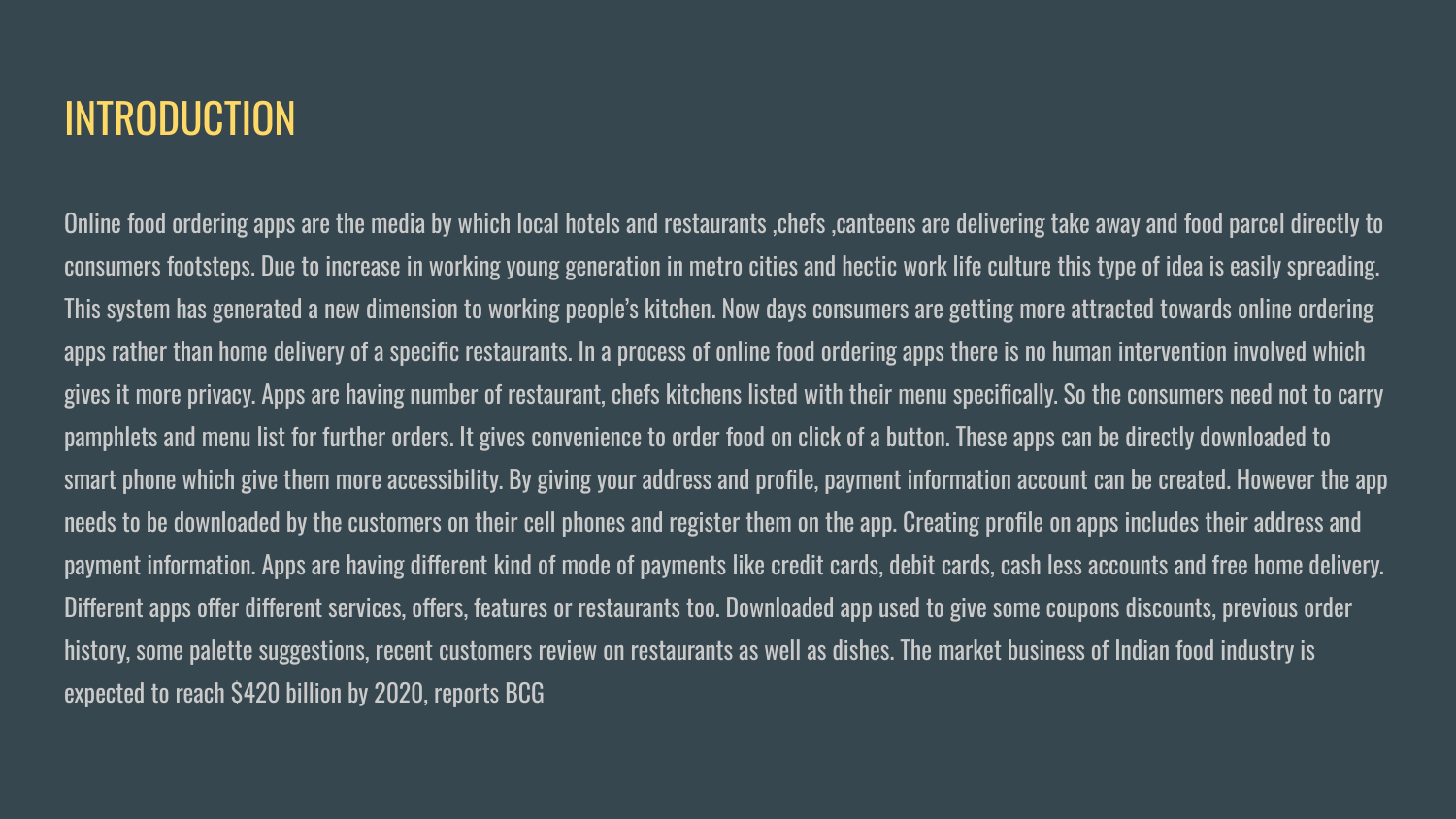

# INTRODUCTION
Online food ordering apps are the media by which local hotels and restaurants ,chefs ,canteens are delivering take away and food parcel directly to consumers footsteps. Due to increase in working young generation in metro cities and hectic work life culture this type of idea is easily spreading. This system has generated a new dimension to working people’s kitchen. Now days consumers are getting more attracted towards online ordering apps rather than home delivery of a specific restaurants. In a process of online food ordering apps there is no human intervention involved which gives it more privacy. Apps are having number of restaurant, chefs kitchens listed with their menu specifically. So the consumers need not to carry pamphlets and menu list for further orders. It gives convenience to order food on click of a button. These apps can be directly downloaded to smart phone which give them more accessibility. By giving your address and profile, payment information account can be created. However the app needs to be downloaded by the customers on their cell phones and register them on the app. Creating profile on apps includes their address and payment information. Apps are having different kind of mode of payments like credit cards, debit cards, cash less accounts and free home delivery. Different apps offer different services, offers, features or restaurants too. Downloaded app used to give some coupons discounts, previous order history, some palette suggestions, recent customers review on restaurants as well as dishes. The market business of Indian food industry is expected to reach $420 billion by 2020, reports BCG